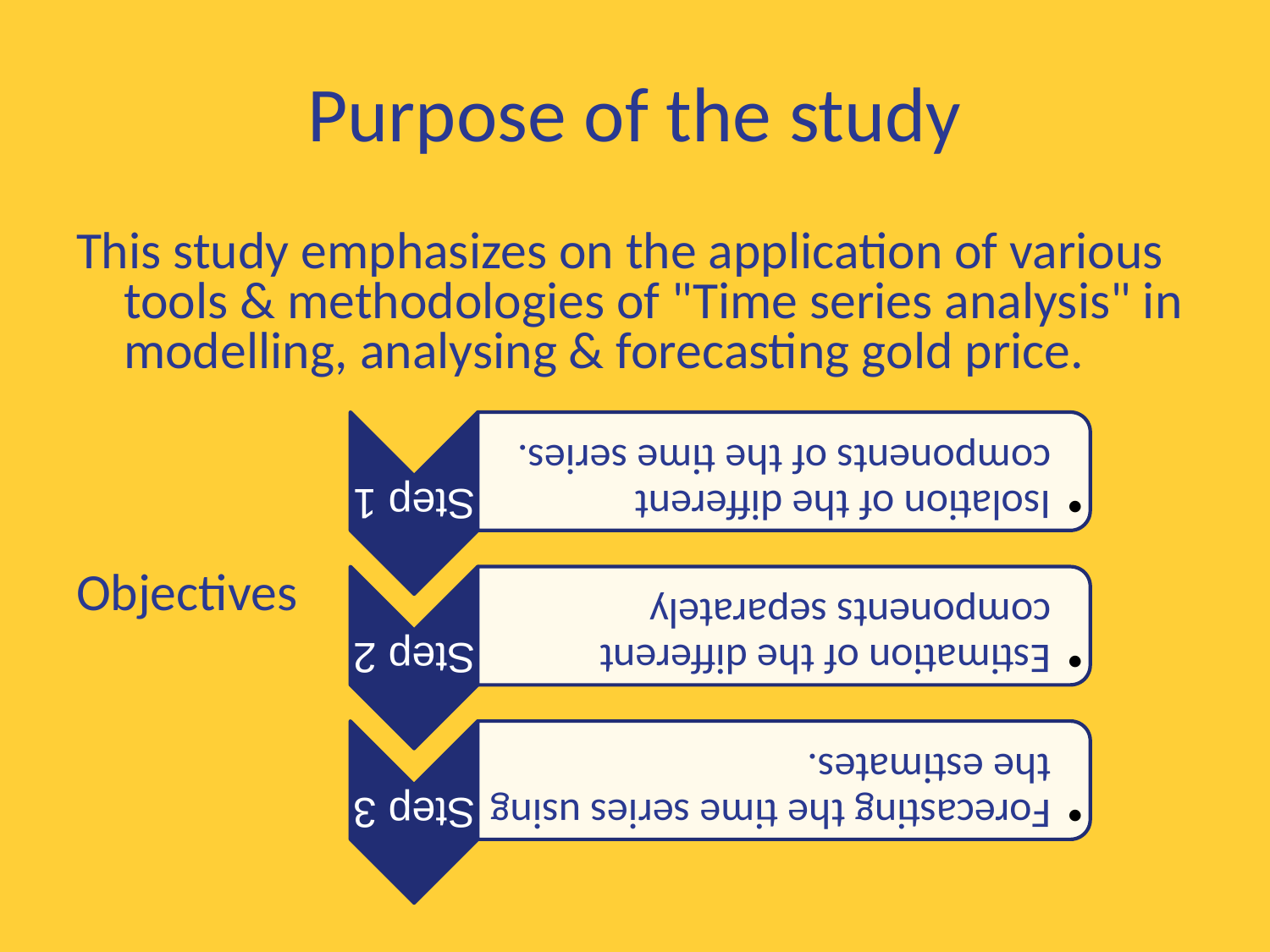

# Purpose of the study
This study emphasizes on the application of various tools & methodologies of "Time series analysis" in modelling, analysing & forecasting gold price.

Objectives

Step 1
Isolation of the different components of the time series.
Step 2
Estimation of the different components separately
Step 3
Forecasting the time series using the estimates.